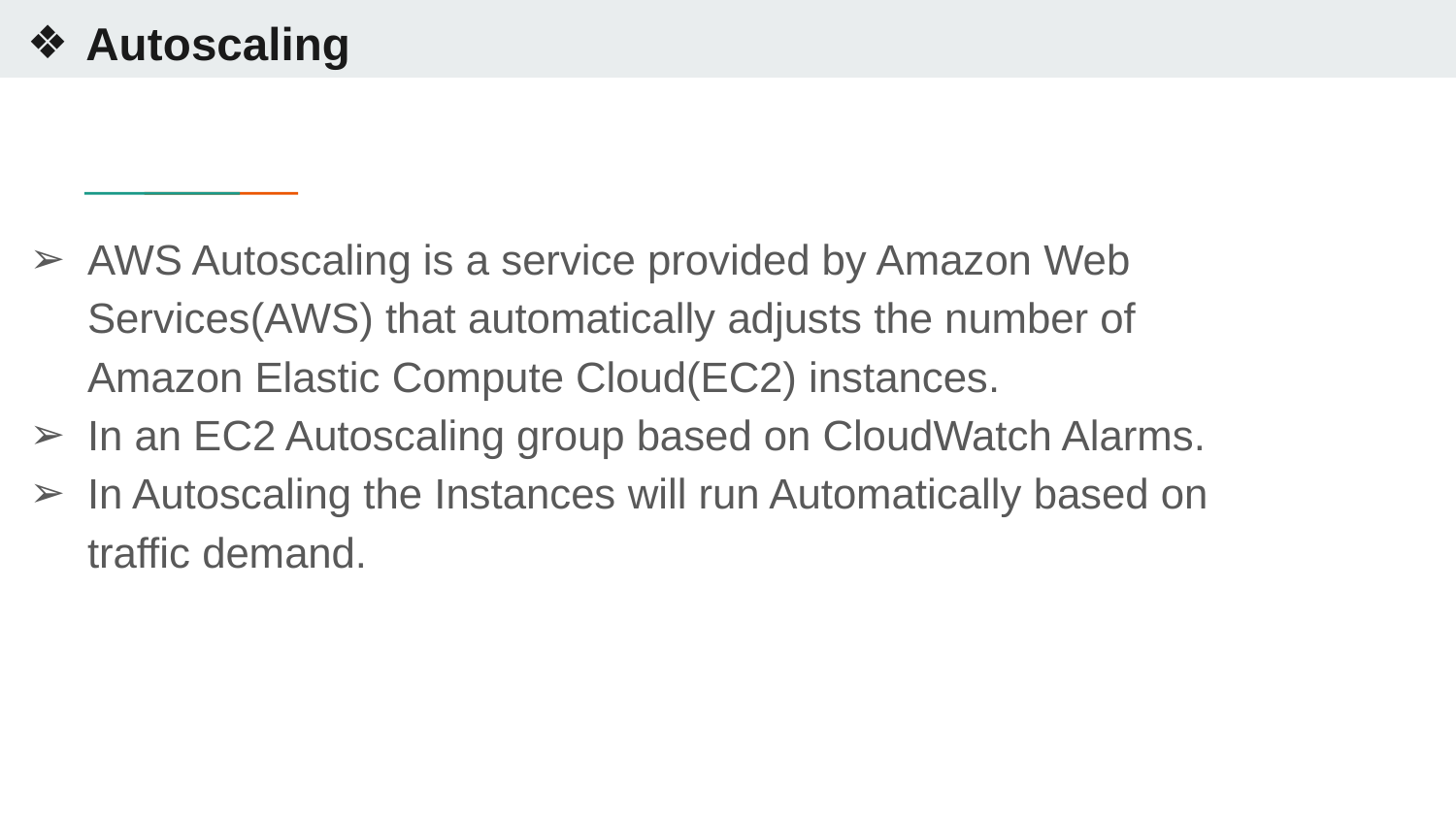

# Autoscaling
AWS Autoscaling is a service provided by Amazon Web Services(AWS) that automatically adjusts the number of Amazon Elastic Compute Cloud(EC2) instances.
In an EC2 Autoscaling group based on CloudWatch Alarms.
In Autoscaling the Instances will run Automatically based on traffic demand.